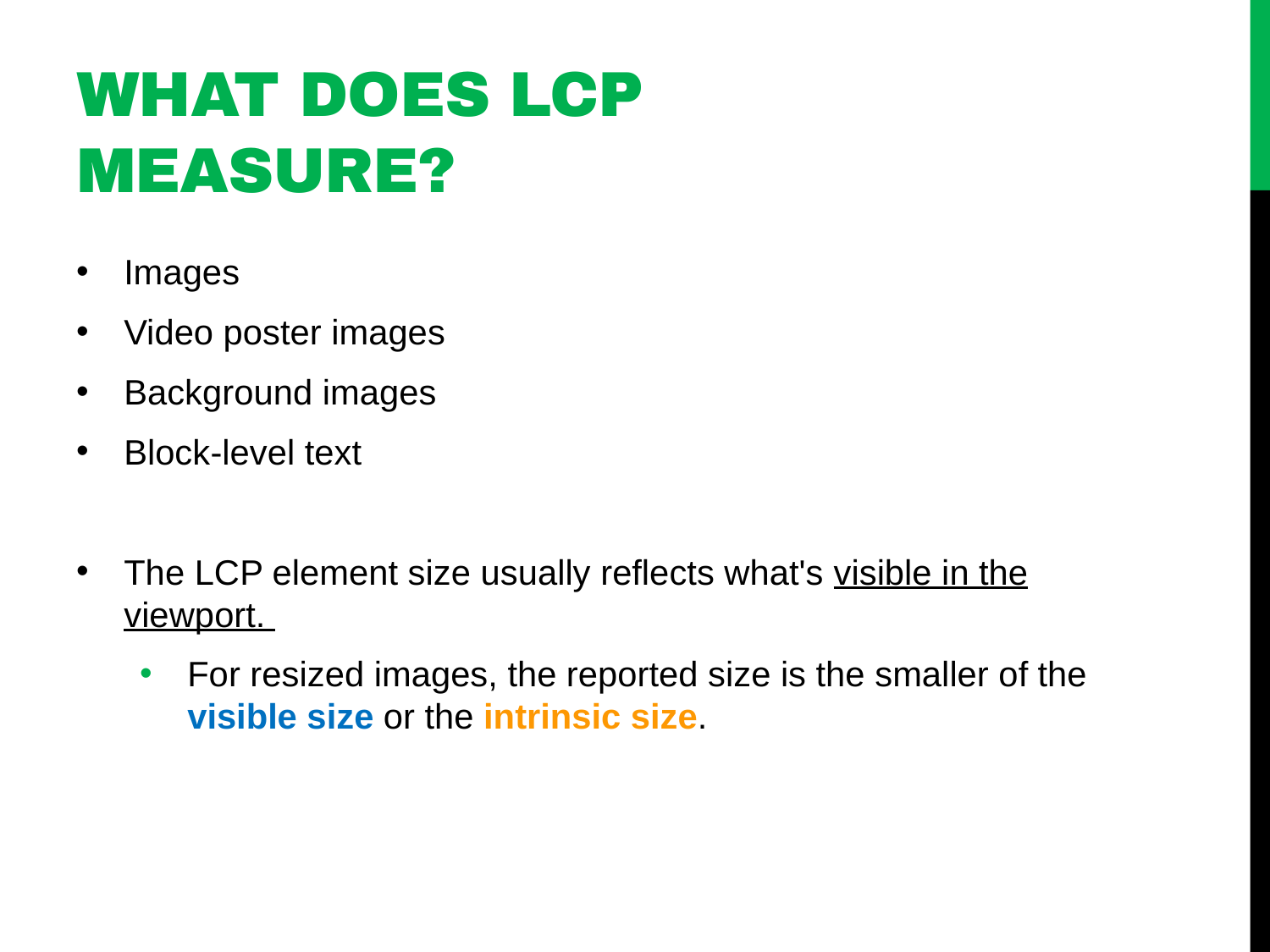

# What does LCP measure?
Images
Video poster images
Background images
Block-level text

The LCP element size usually reflects what's visible in the viewport.
For resized images, the reported size is the smaller of the visible size or the intrinsic size.